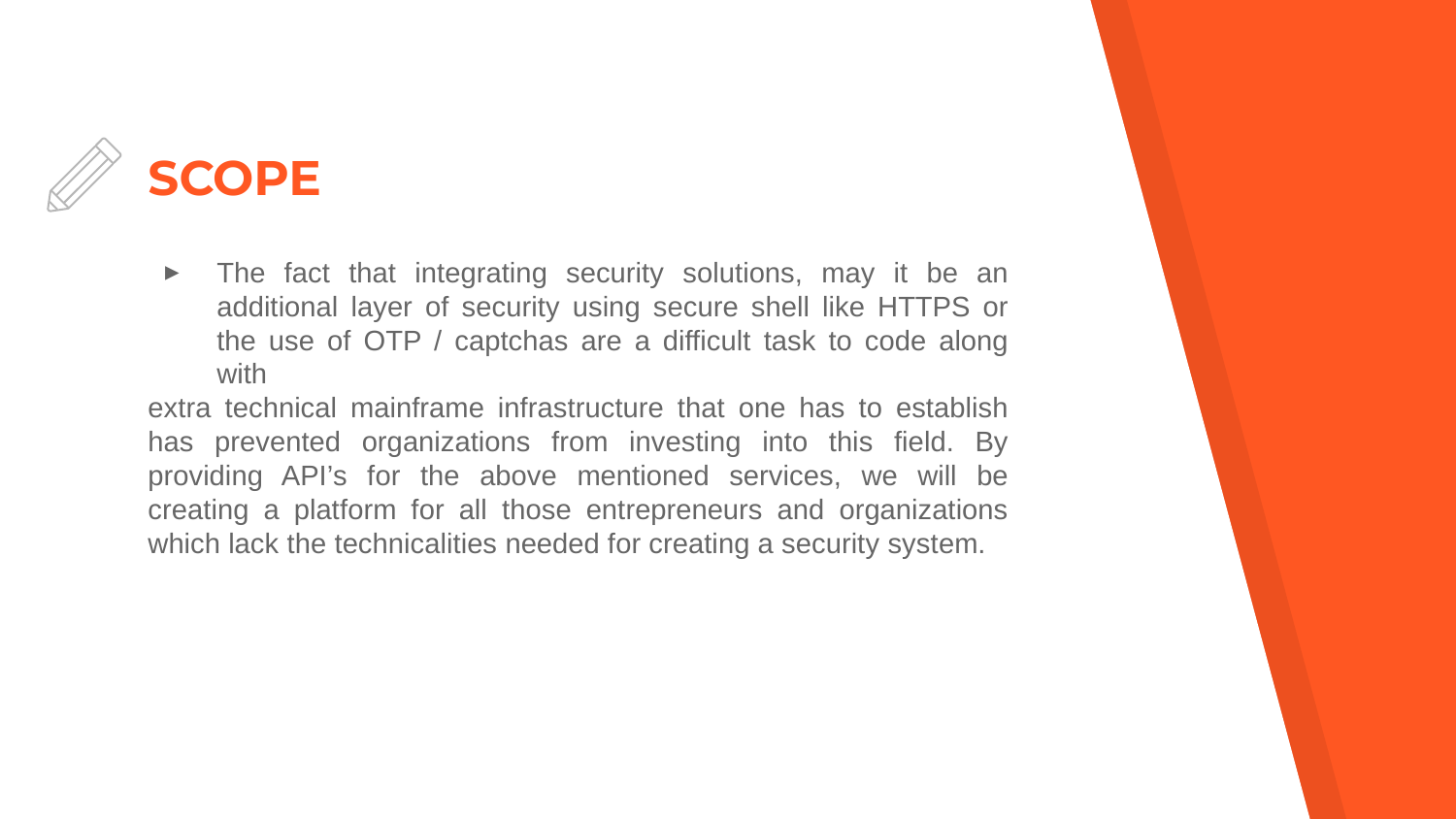

# SCOPE
The fact that integrating security solutions, may it be an additional layer of security using secure shell like HTTPS or the use of OTP / captchas are a difficult task to code along with
extra technical mainframe infrastructure that one has to establish has prevented organizations from investing into this field. By providing API’s for the above mentioned services, we will be creating a platform for all those entrepreneurs and organizations which lack the technicalities needed for creating a security system.